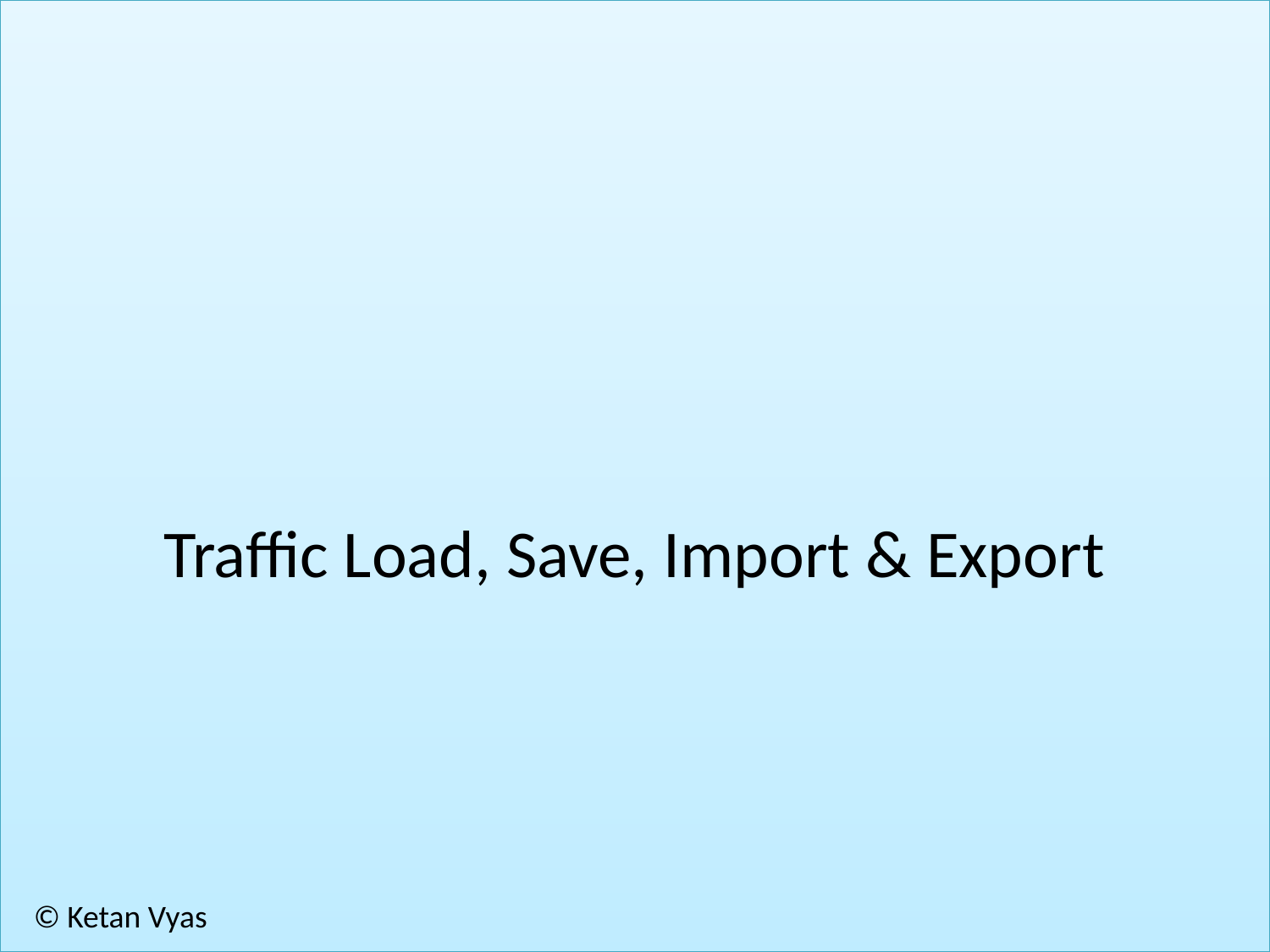

# Traffic Load, Save, Import & Export